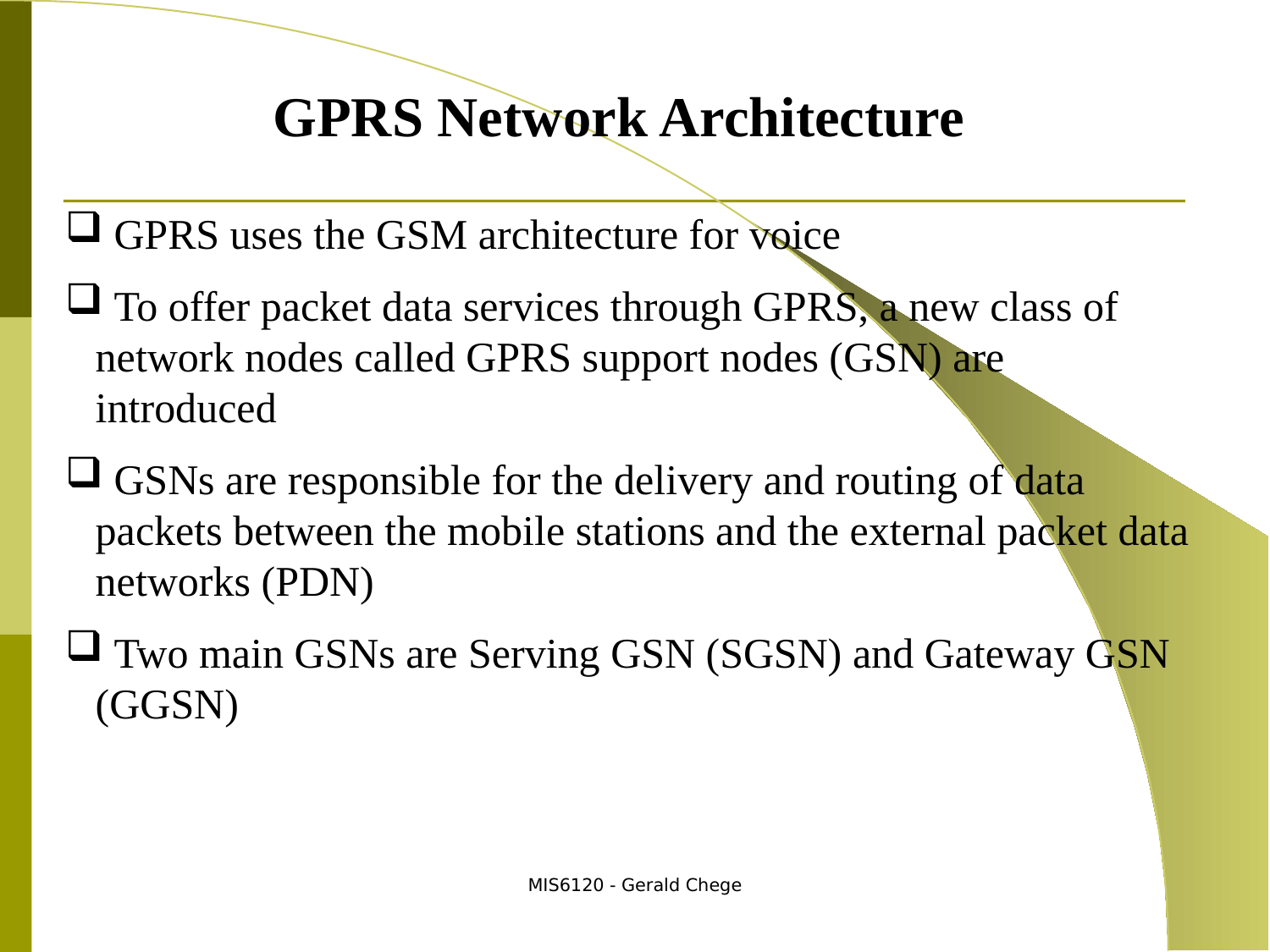

GPRS Network Architecture
 GPRS uses the GSM architecture for voice
 To offer packet data services through GPRS, a new class of network nodes called GPRS support nodes (GSN) are introduced
 GSNs are responsible for the delivery and routing of data packets between the mobile stations and the external packet data networks (PDN)
 Two main GSNs are Serving GSN (SGSN) and Gateway GSN (GGSN)

MIS6120 - Gerald Chege